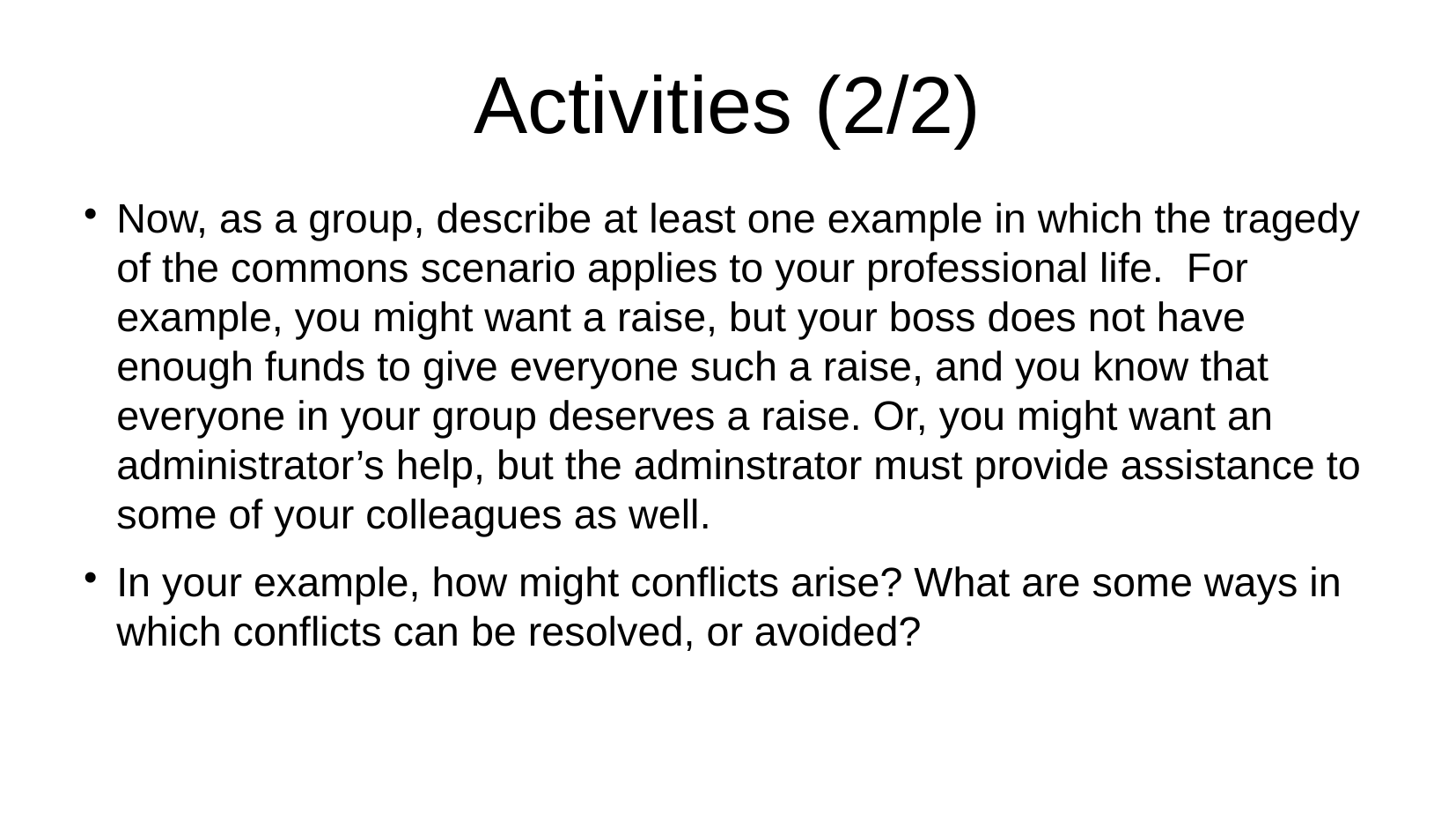

Activities (2/2)
Now, as a group, describe at least one example in which the tragedy of the commons scenario applies to your professional life.  For example, you might want a raise, but your boss does not have enough funds to give everyone such a raise, and you know that everyone in your group deserves a raise. Or, you might want an administrator’s help, but the adminstrator must provide assistance to some of your colleagues as well.
In your example, how might conflicts arise? What are some ways in which conflicts can be resolved, or avoided?